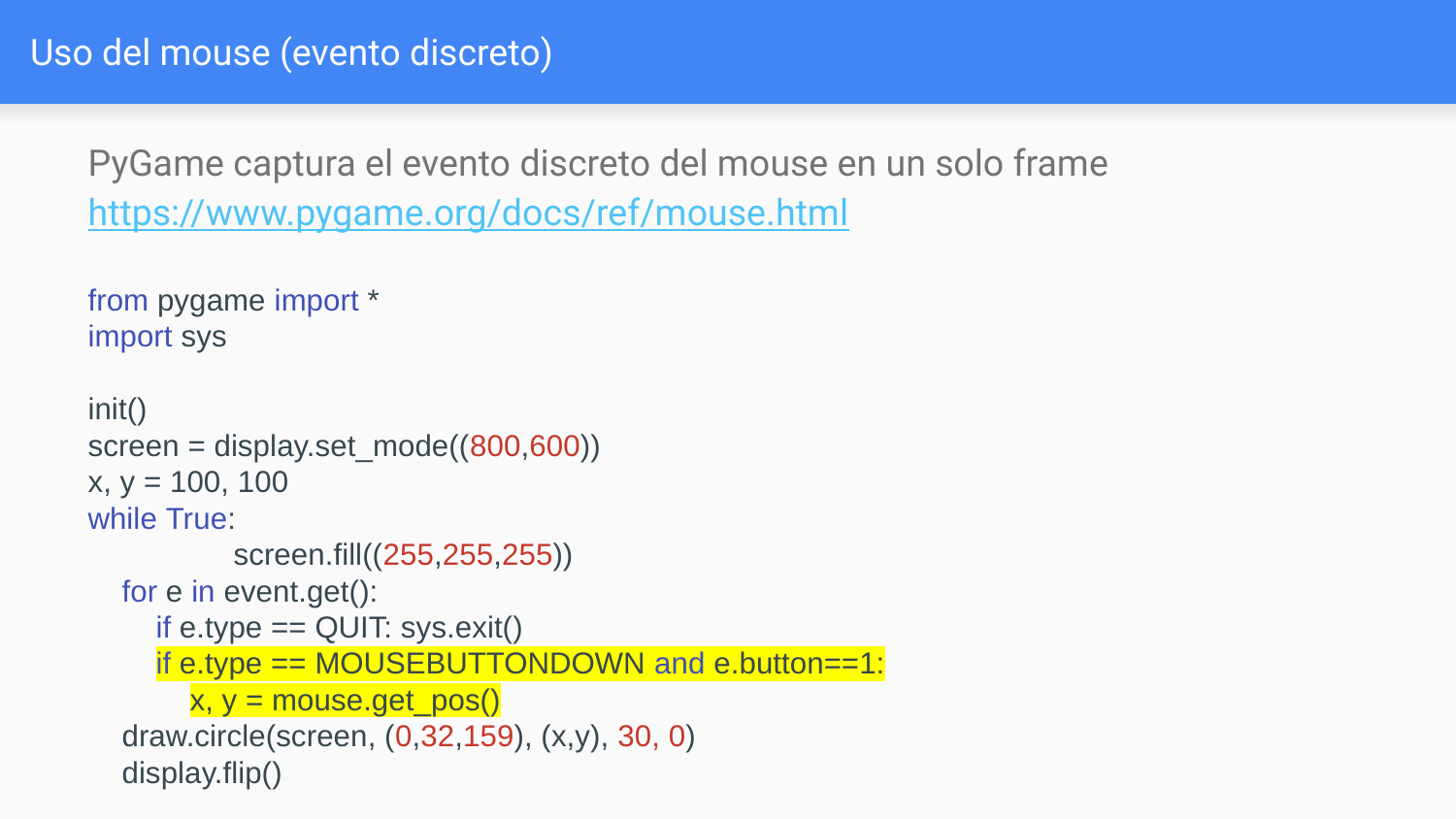

# Uso del mouse (evento discreto)
PyGame captura el evento discreto del mouse en un solo frame
https://www.pygame.org/docs/ref/mouse.html

from pygame import *
import sys

init()
screen = display.set_mode((800,600))
x, y = 100, 100
while True:
	screen.fill((255,255,255))
    for e in event.get():
        if e.type == QUIT: sys.exit()
        if e.type == MOUSEBUTTONDOWN and e.button==1:
            x, y = mouse.get_pos()
    draw.circle(screen, (0,32,159), (x,y), 30, 0)
    display.flip()